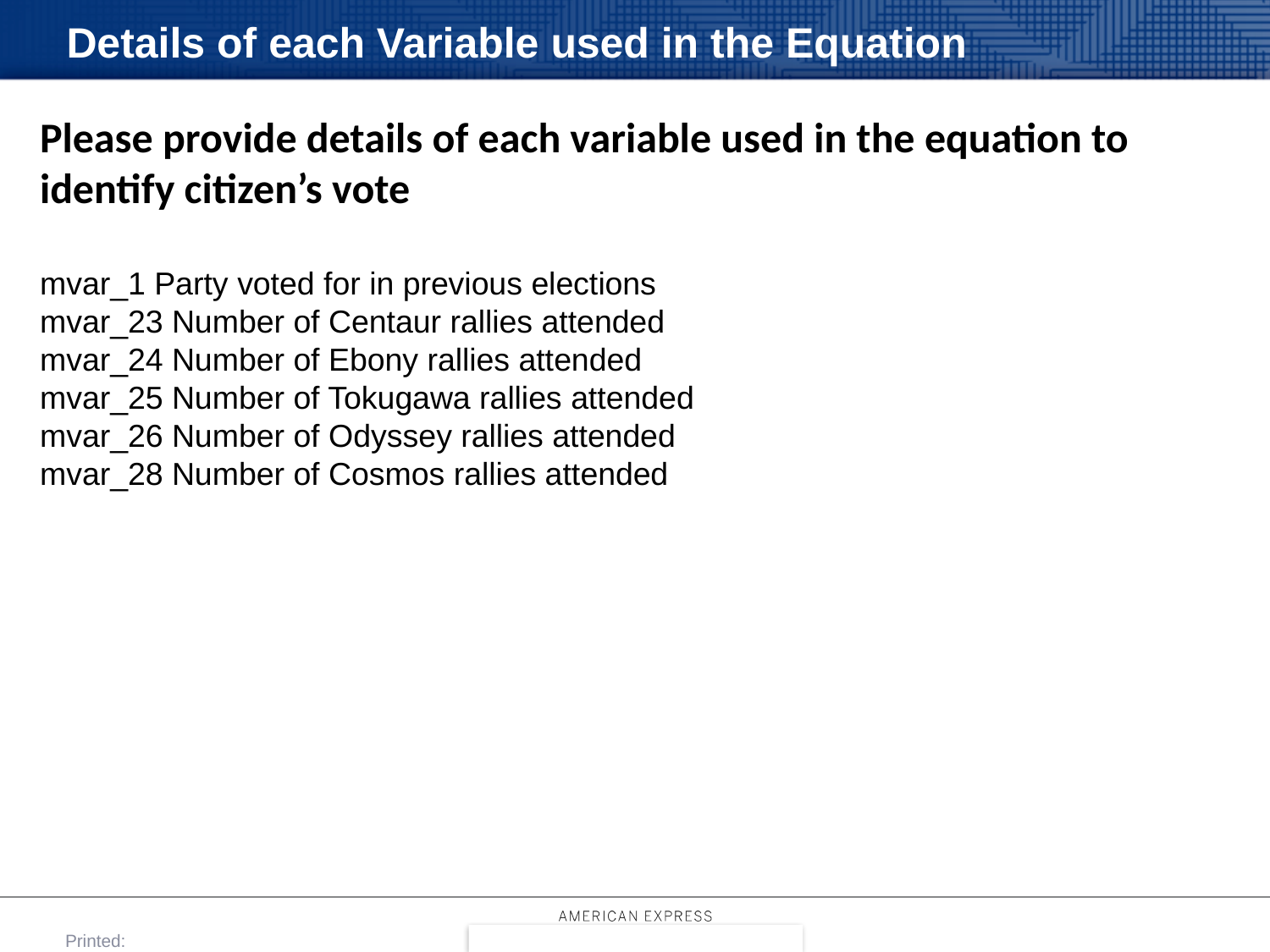

# Details of each Variable used in the Equation
Please provide details of each variable used in the equation to identify citizen’s vote

mvar_1 Party voted for in previous elections
mvar_23 Number of Centaur rallies attended
mvar_24 Number of Ebony rallies attended
mvar_25 Number of Tokugawa rallies attended
mvar_26 Number of Odyssey rallies attended
mvar_28 Number of Cosmos rallies attended